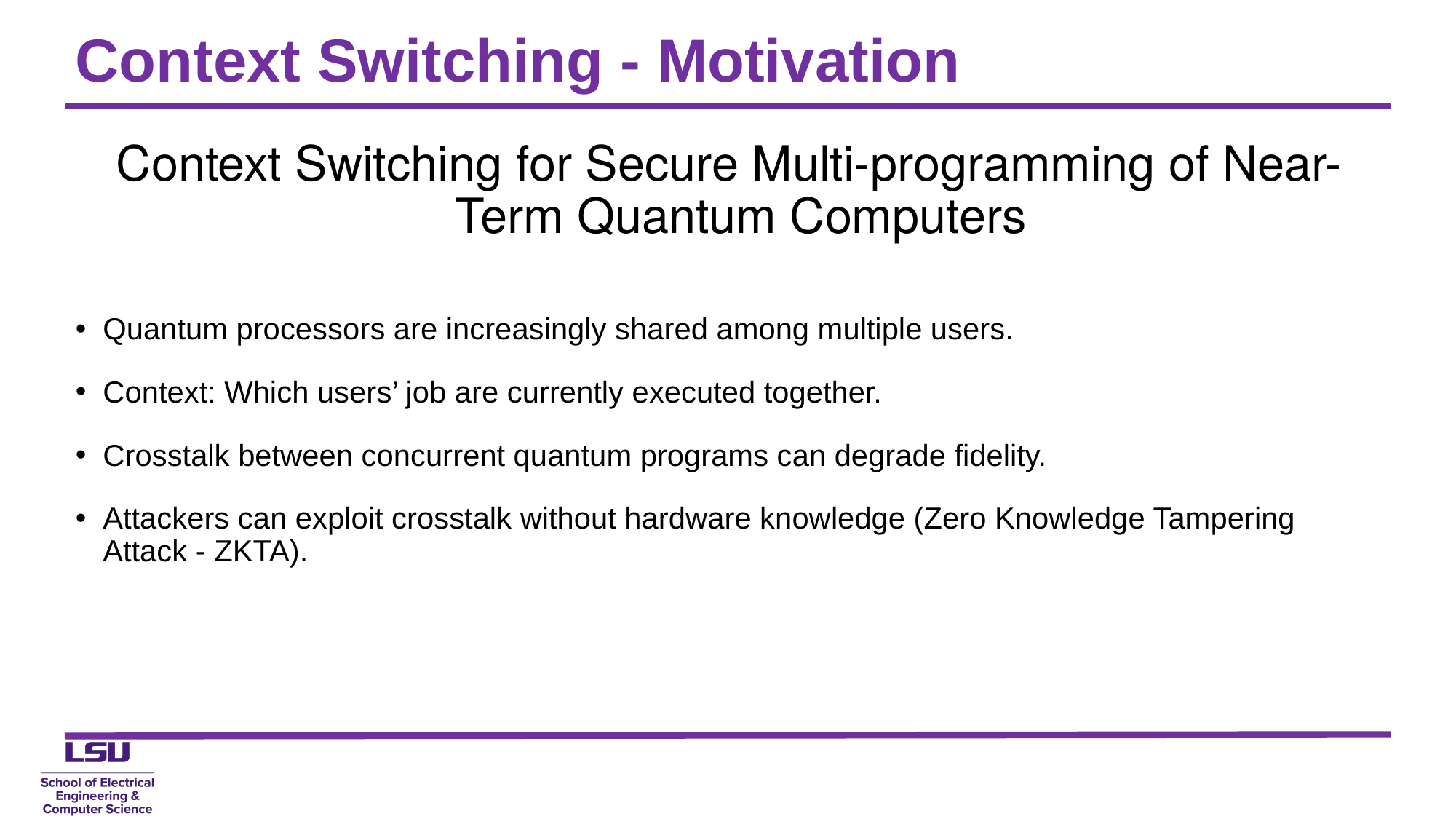

# Context Switching - Motivation
Context Switching for Secure Multi-programming of Near-Term Quantum Computers

Quantum processors are increasingly shared among multiple users.
Context: Which users’ job are currently executed together.
Crosstalk between concurrent quantum programs can degrade fidelity.
Attackers can exploit crosstalk without hardware knowledge (Zero Knowledge Tampering Attack - ZKTA).